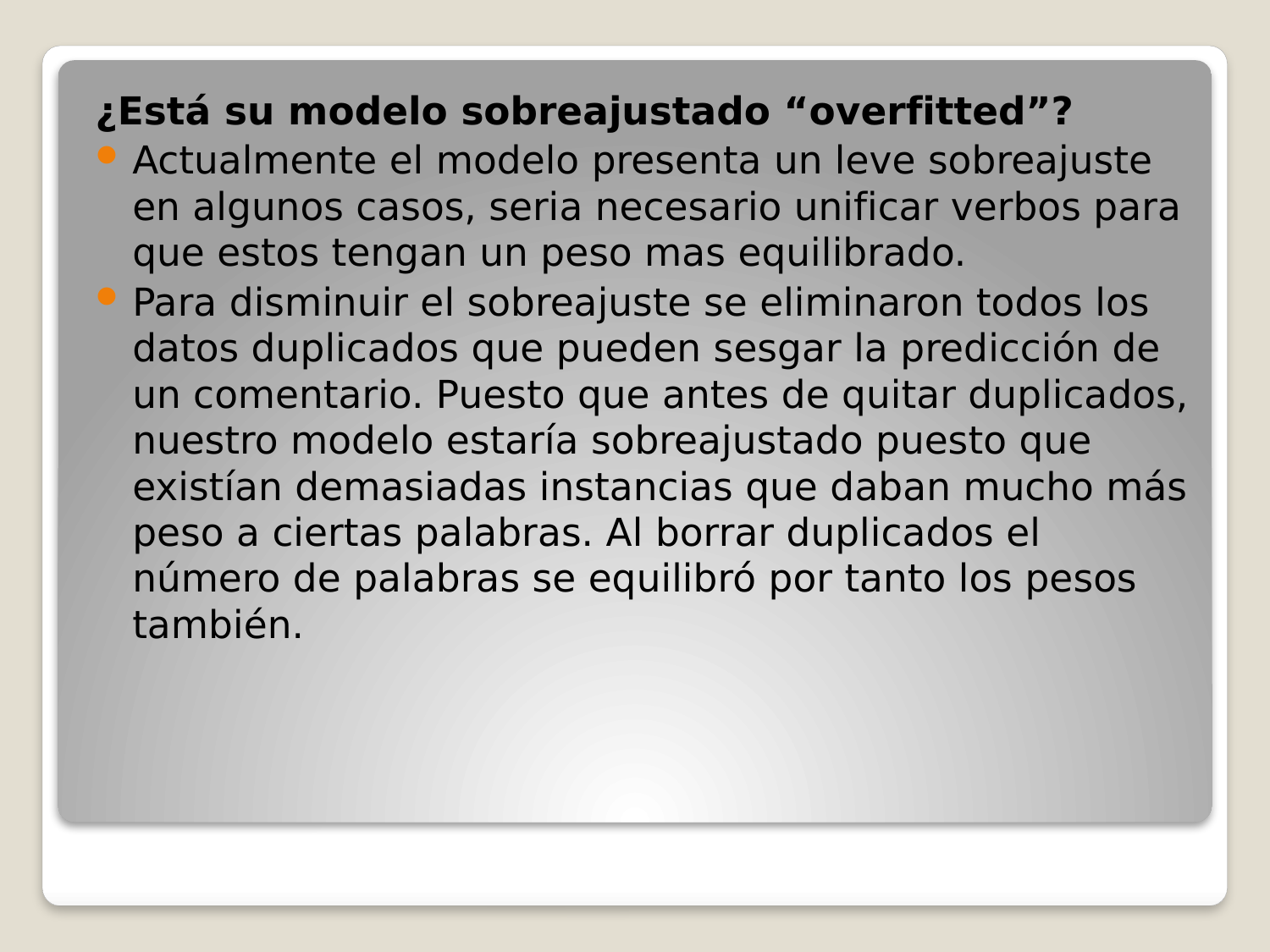

¿Está su modelo sobreajustado “overfitted”?
Actualmente el modelo presenta un leve sobreajuste en algunos casos, seria necesario unificar verbos para que estos tengan un peso mas equilibrado.
Para disminuir el sobreajuste se eliminaron todos los datos duplicados que pueden sesgar la predicción de un comentario. Puesto que antes de quitar duplicados, nuestro modelo estaría sobreajustado puesto que existían demasiadas instancias que daban mucho más peso a ciertas palabras. Al borrar duplicados el número de palabras se equilibró por tanto los pesos también.
#